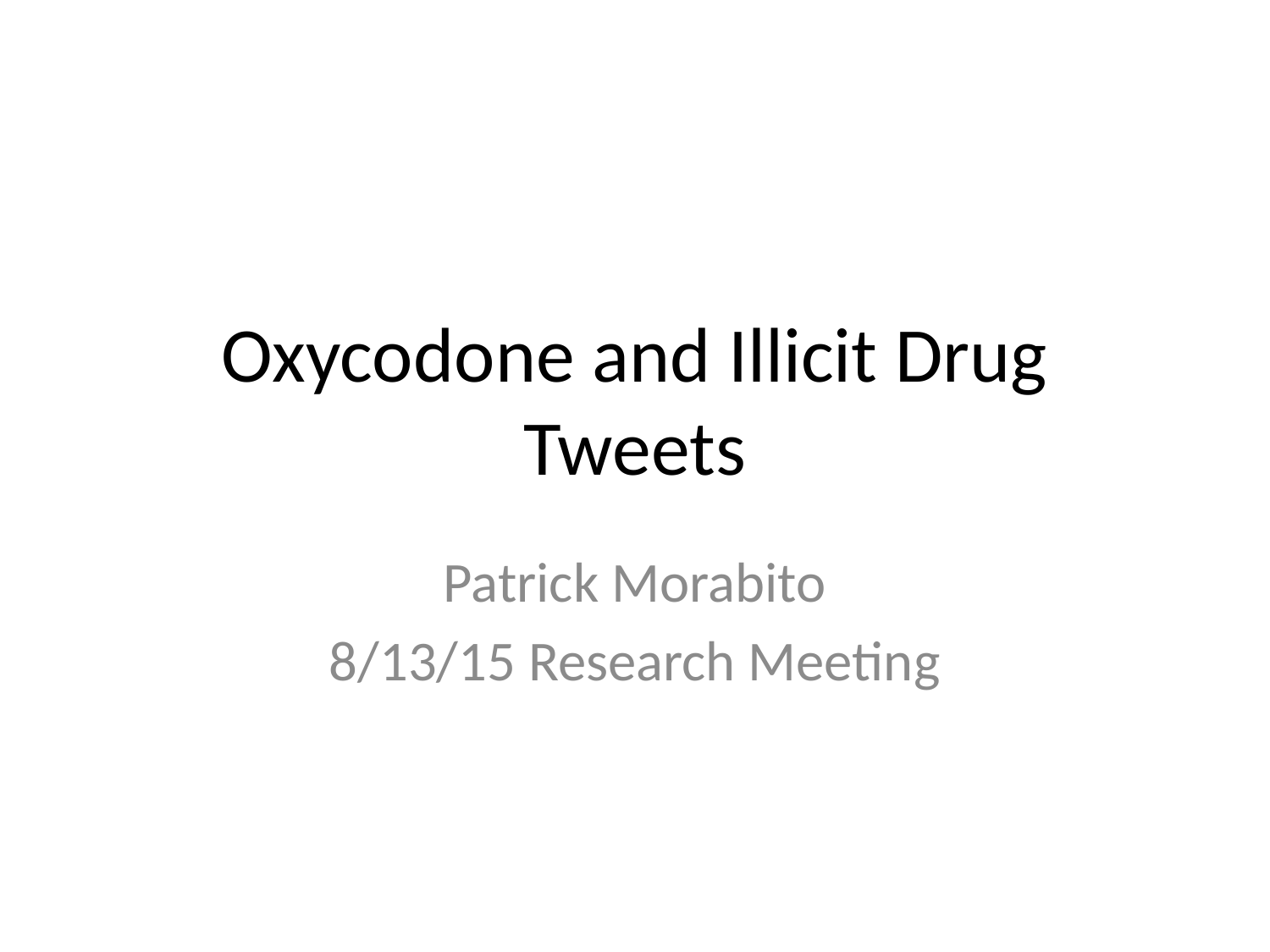

# Oxycodone and Illicit Drug Tweets
Patrick Morabito
8/13/15 Research Meeting